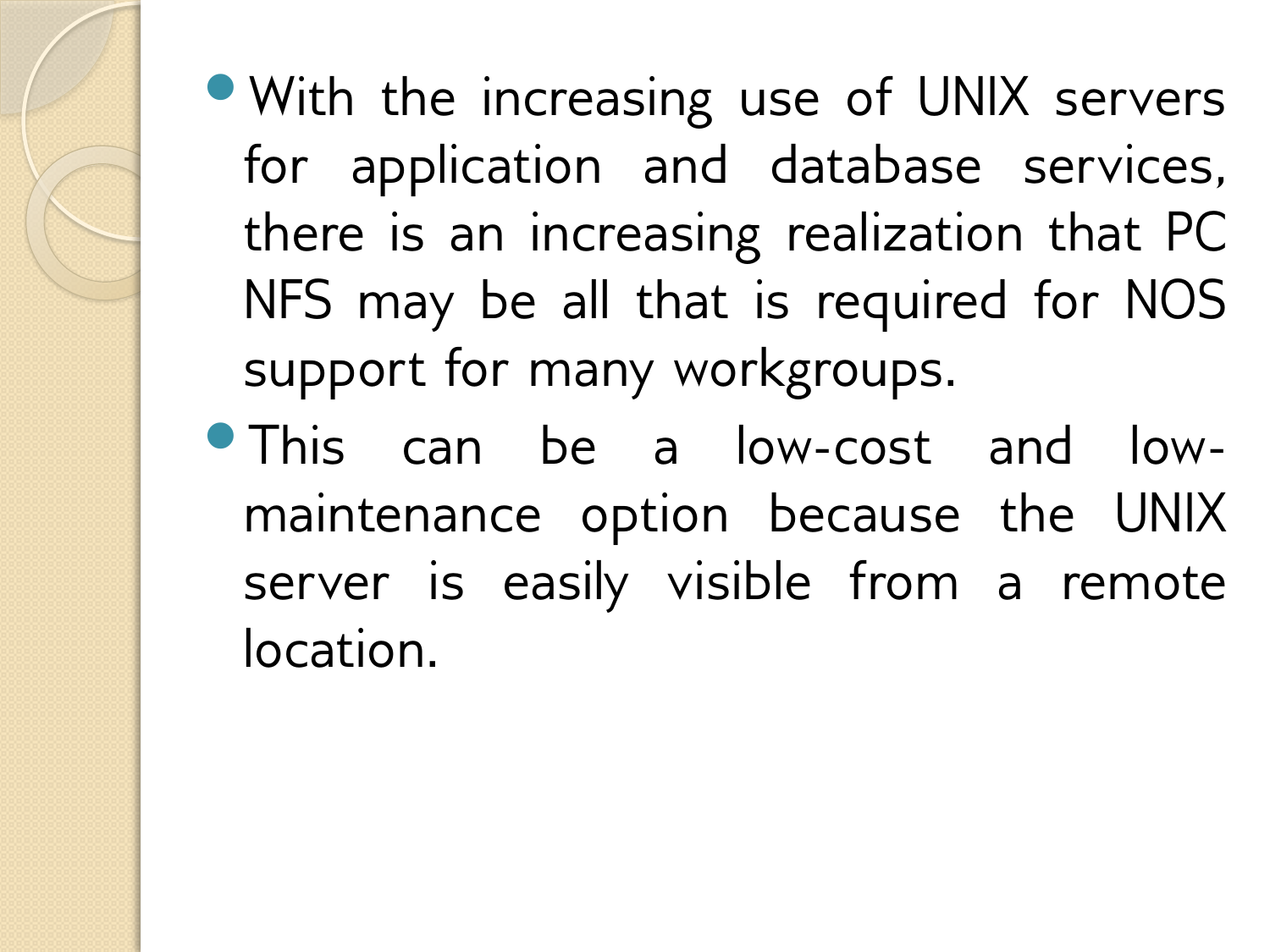

With the increasing use of UNIX servers for application and database services, there is an increasing realization that PC NFS may be all that is required for NOS support for many workgroups.
This can be a low-cost and low-maintenance option because the UNIX server is easily visible from a remote location.